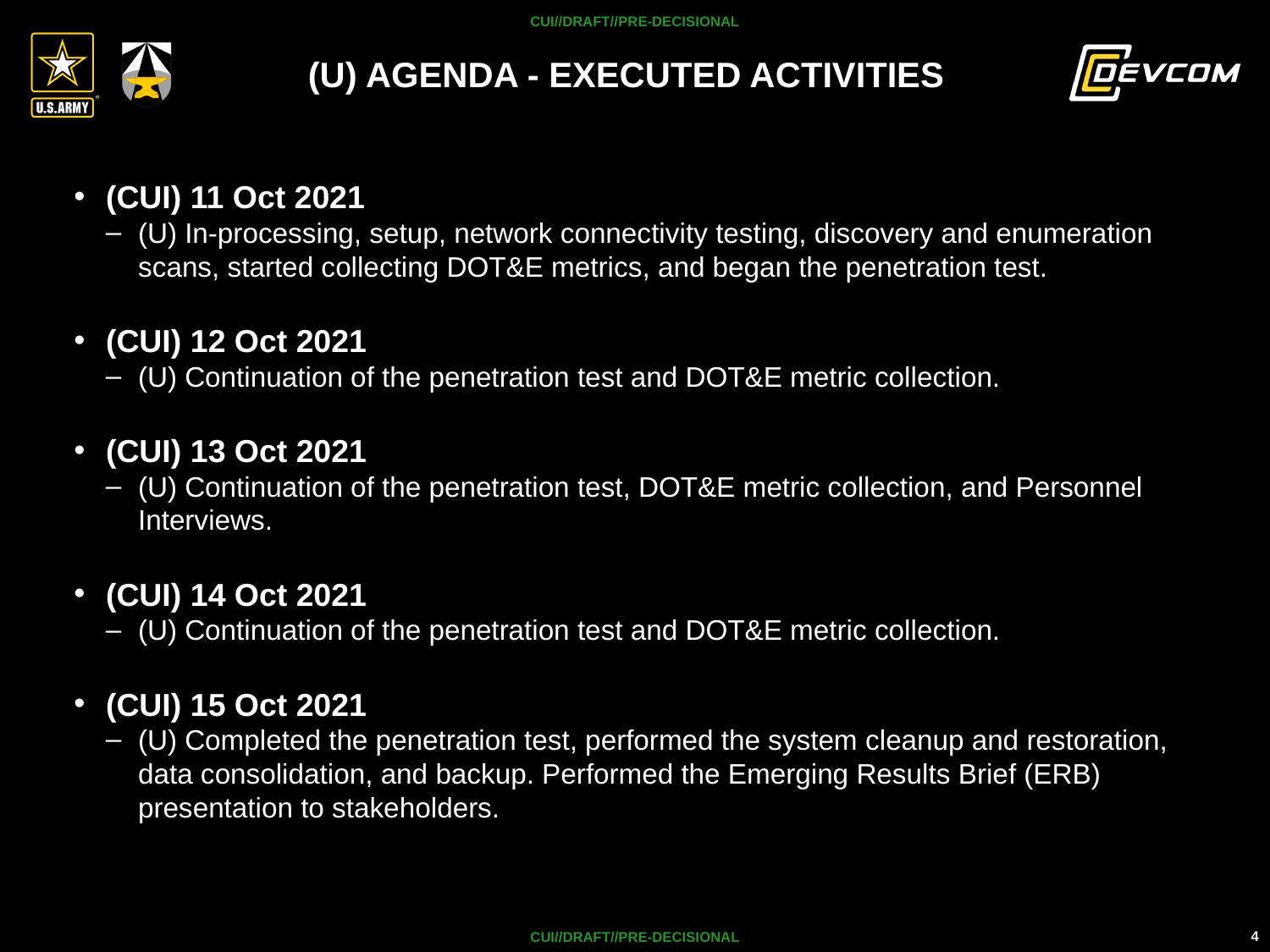

CUI//DRAFT//PRE-DECISIONAL
# (U) AGENDA - EXECUTED ACTIVITIES
(CUI) 11 Oct 2021
(U) In-processing, setup, network connectivity testing, discovery and enumeration scans, started collecting DOT&E metrics, and began the penetration test.

(CUI) 12 Oct 2021
(U) Continuation of the penetration test and DOT&E metric collection.

(CUI) 13 Oct 2021
(U) Continuation of the penetration test, DOT&E metric collection, and Personnel Interviews.

(CUI) 14 Oct 2021
(U) Continuation of the penetration test and DOT&E metric collection.

(CUI) 15 Oct 2021
(U) Completed the penetration test, performed the system cleanup and restoration, data consolidation, and backup. Performed the Emerging Results Brief (ERB) presentation to stakeholders.
CUI//DRAFT//PRE-DECISIONAL